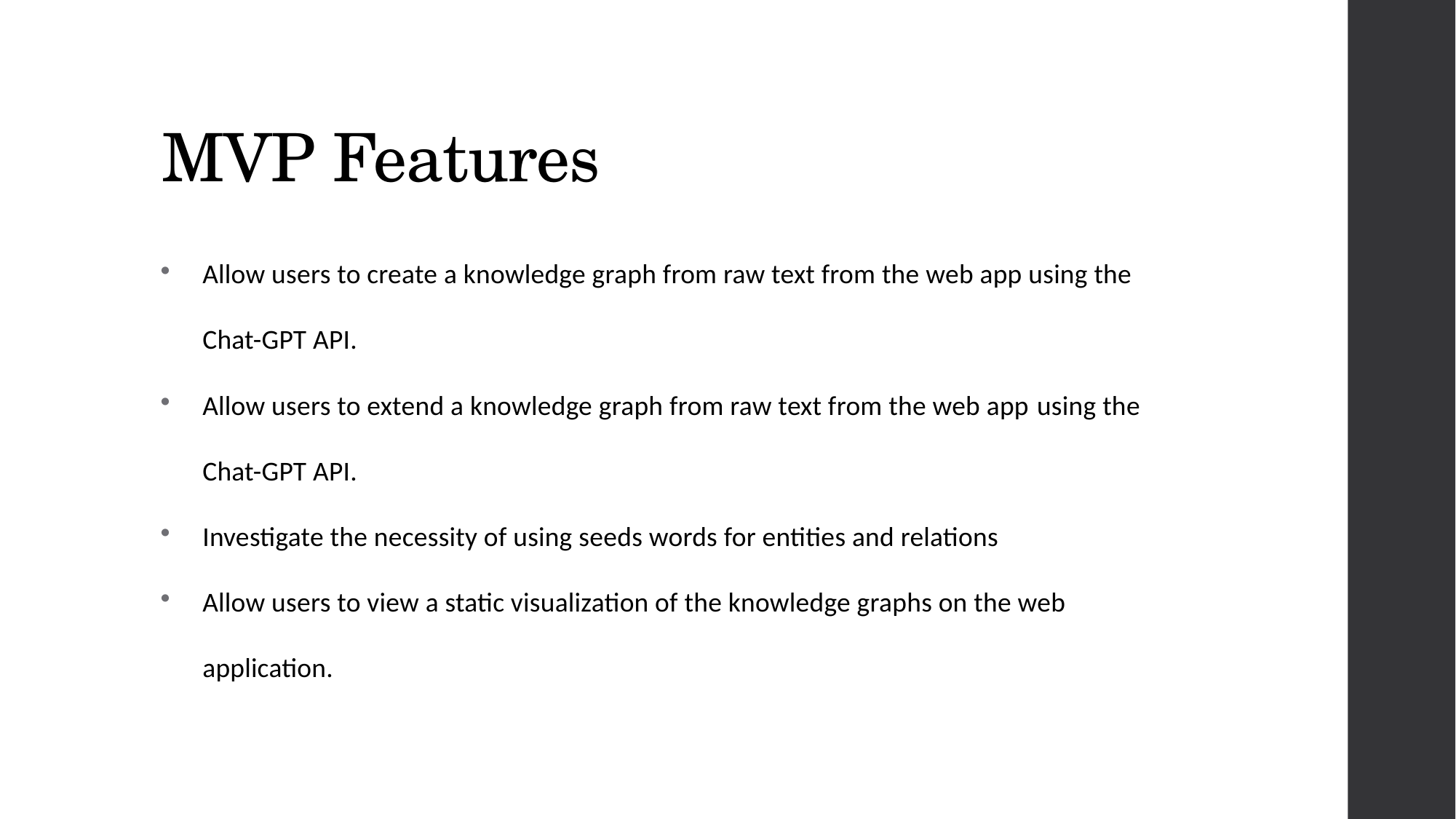

# MVP Features
Allow users to create a knowledge graph from raw text from the web app using the Chat-GPT API.
Allow users to extend a knowledge graph from raw text from the web app using the Chat-GPT API.
Investigate the necessity of using seeds words for entities and relations
Allow users to view a static visualization of the knowledge graphs on the web application.